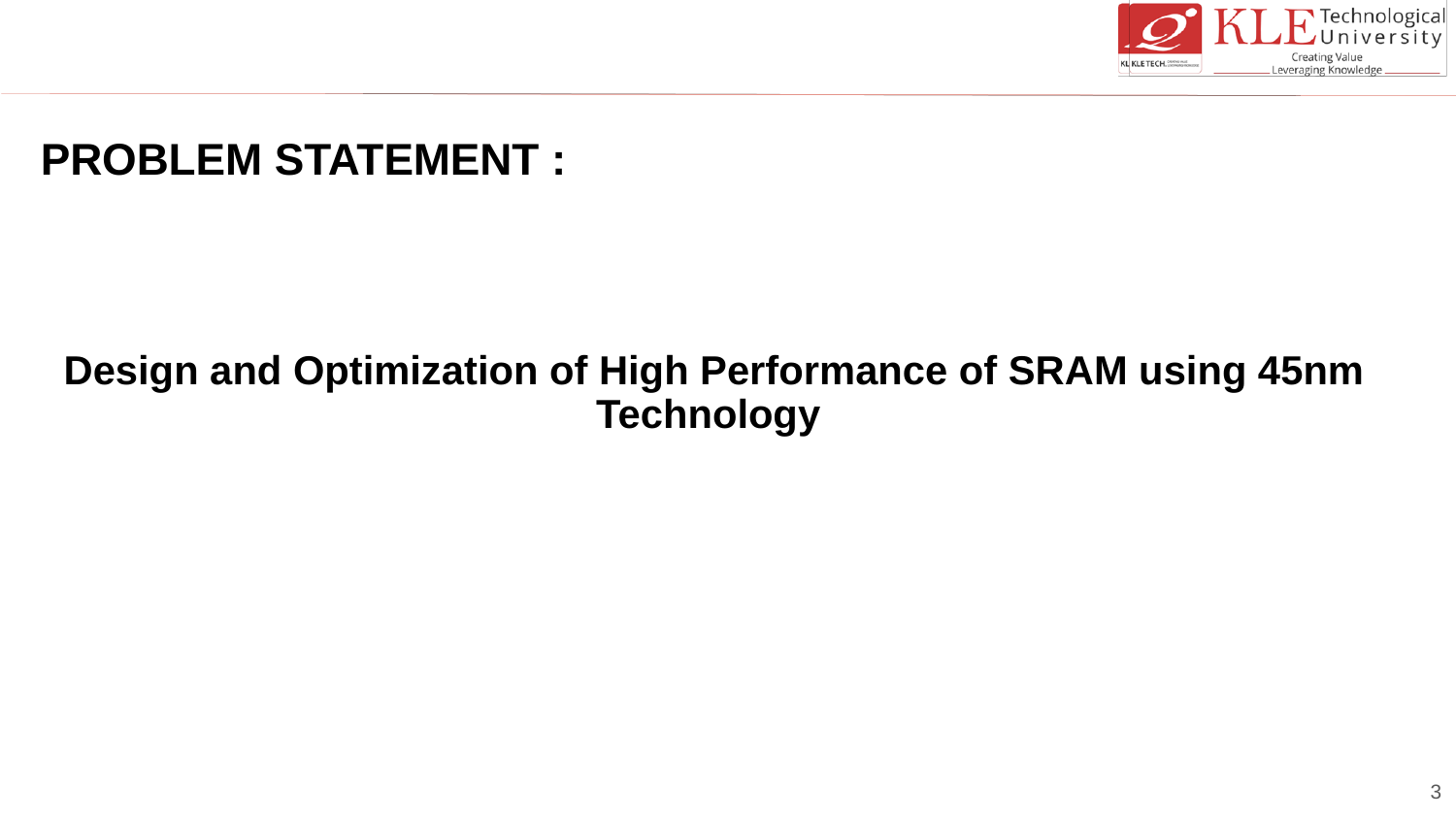

# PROBLEM STATEMENT :
 Design and Optimization of High Performance of SRAM using 45nm Technology

3